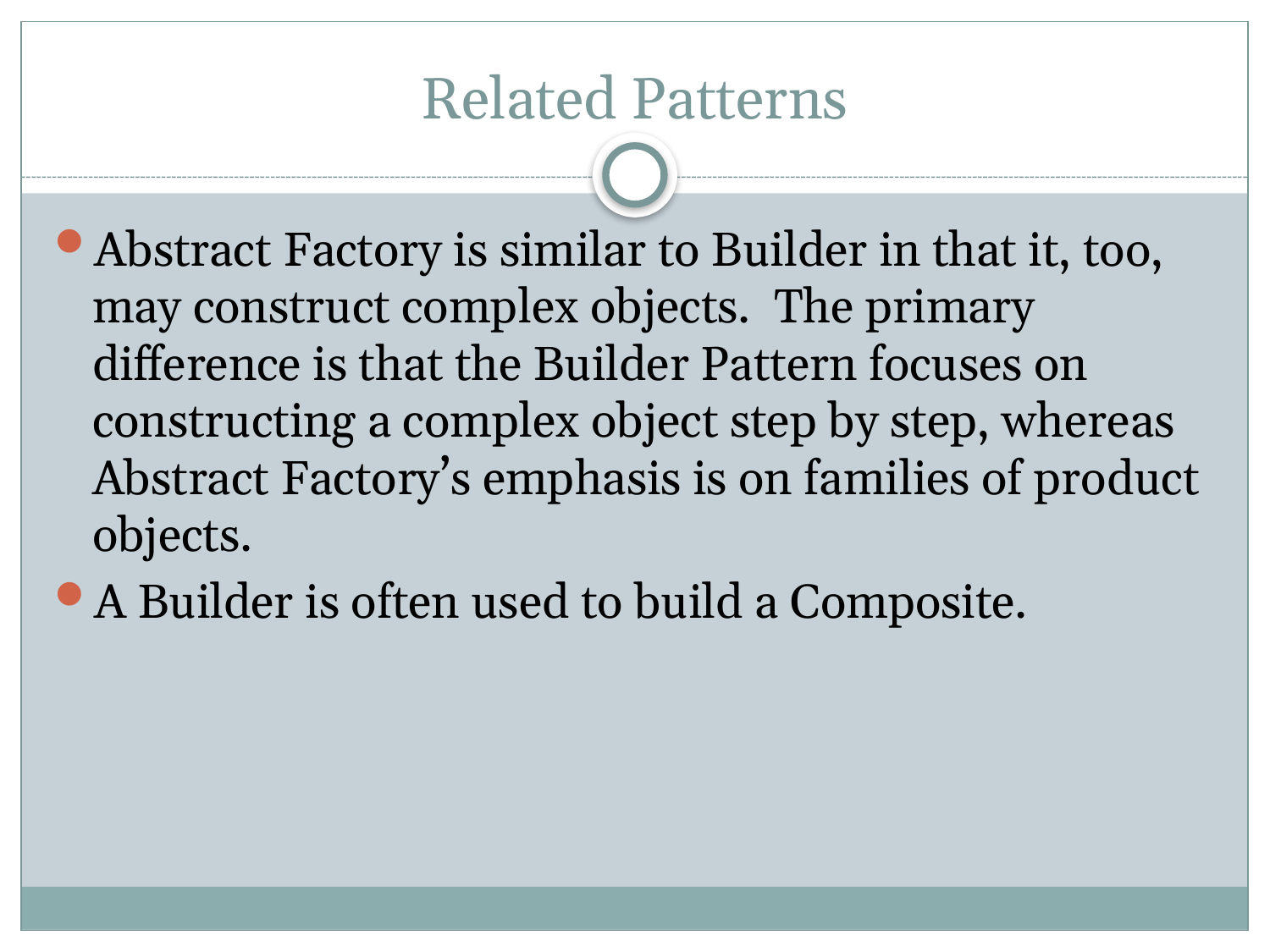

# Related Patterns
Abstract Factory is similar to Builder in that it, too, may construct complex objects.  The primary difference is that the Builder Pattern focuses on constructing a complex object step by step, whereas Abstract Factory’s emphasis is on families of product objects.
A Builder is often used to build a Composite.